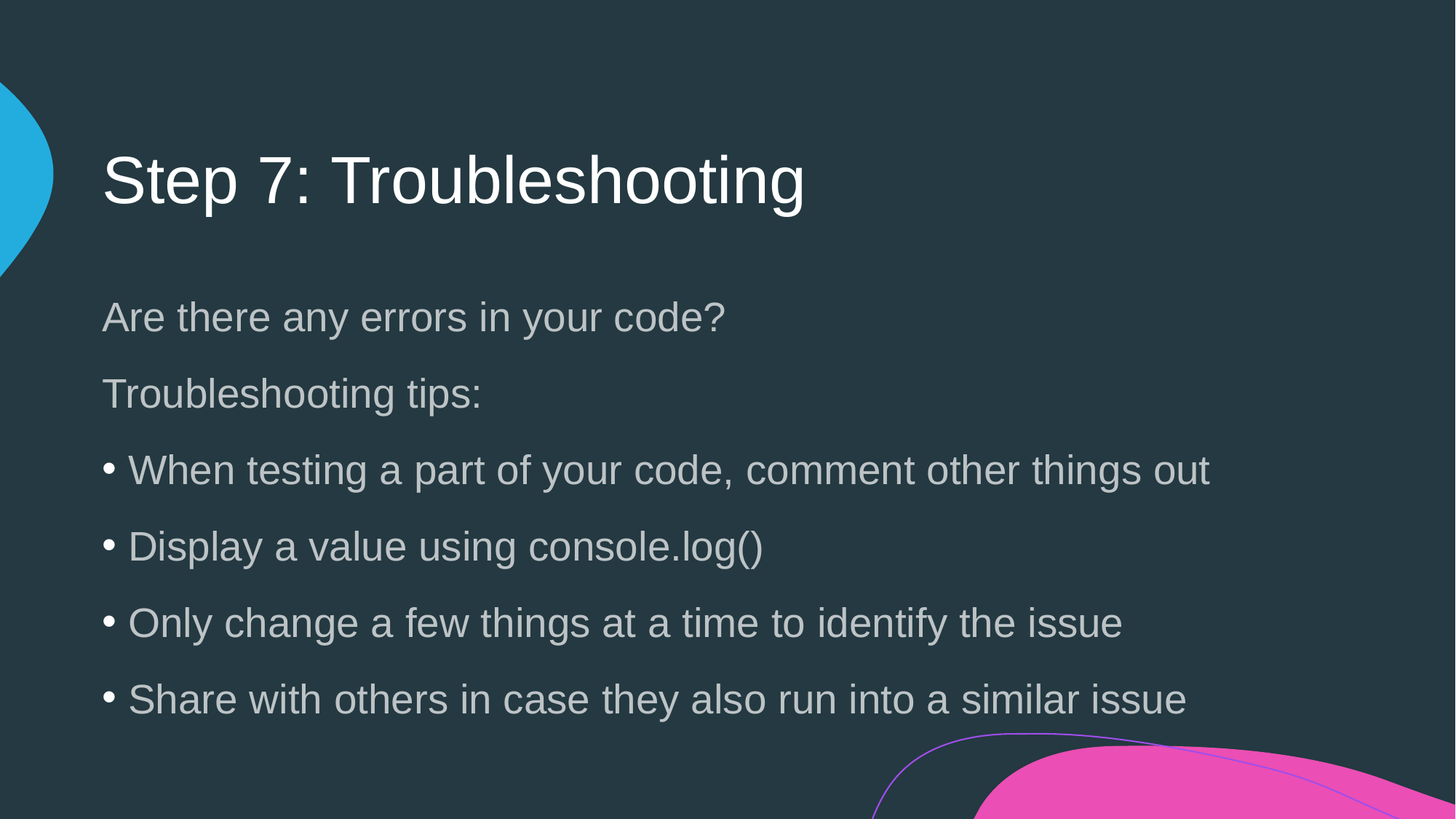

# Step 7: Troubleshooting
Are there any errors in your code?
Troubleshooting tips:
When testing a part of your code, comment other things out
Display a value using console.log()
Only change a few things at a time to identify the issue
Share with others in case they also run into a similar issue